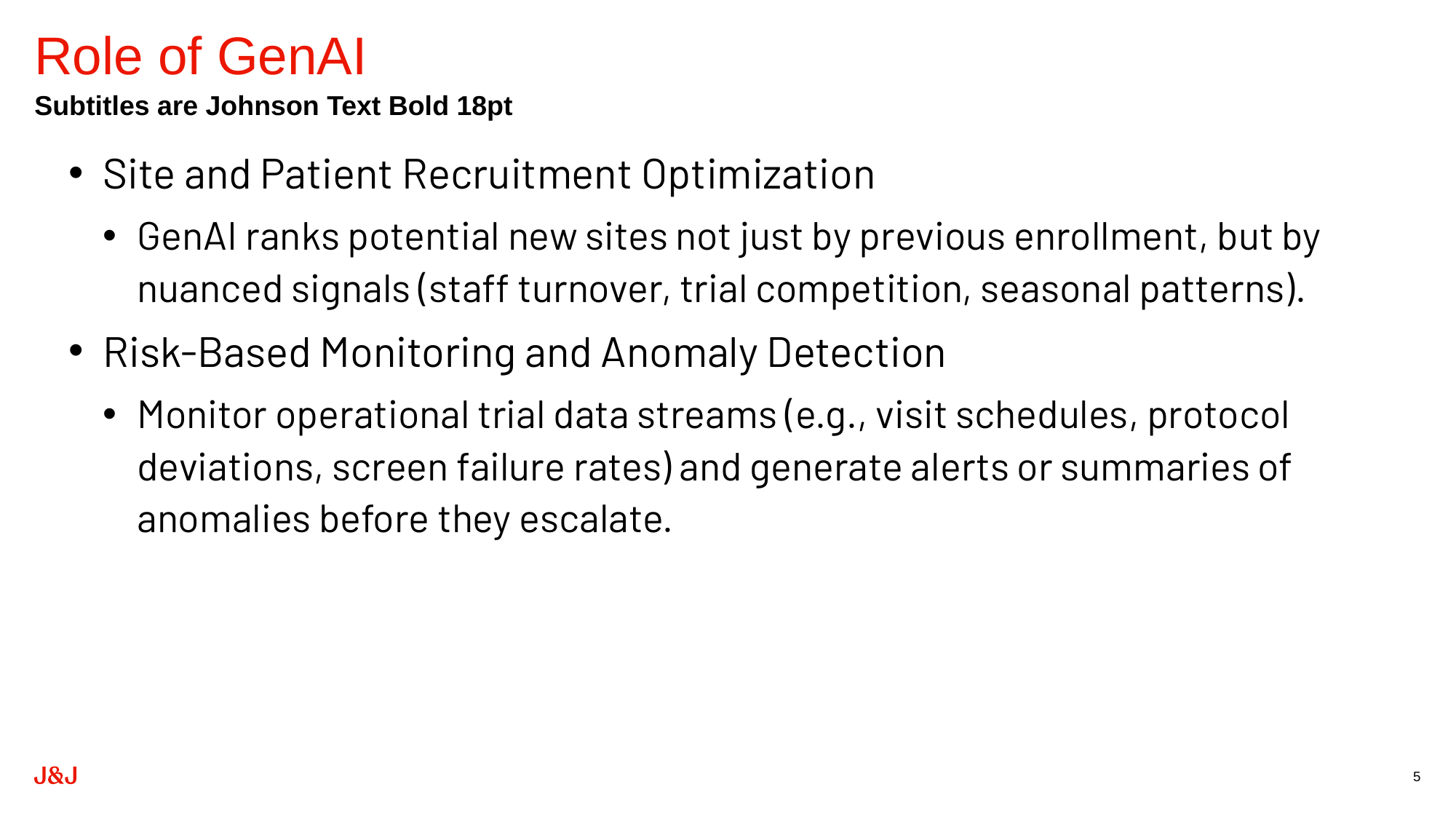

# Role of GenAI

Subtitles are Johnson Text Bold 18pt
Site and Patient Recruitment Optimization
GenAI ranks potential new sites not just by previous enrollment, but by nuanced signals (staff turnover, trial competition, seasonal patterns).
Risk-Based Monitoring and Anomaly Detection
Monitor operational trial data streams (e.g., visit schedules, protocol deviations, screen failure rates) and generate alerts or summaries of anomalies before they escalate.
5